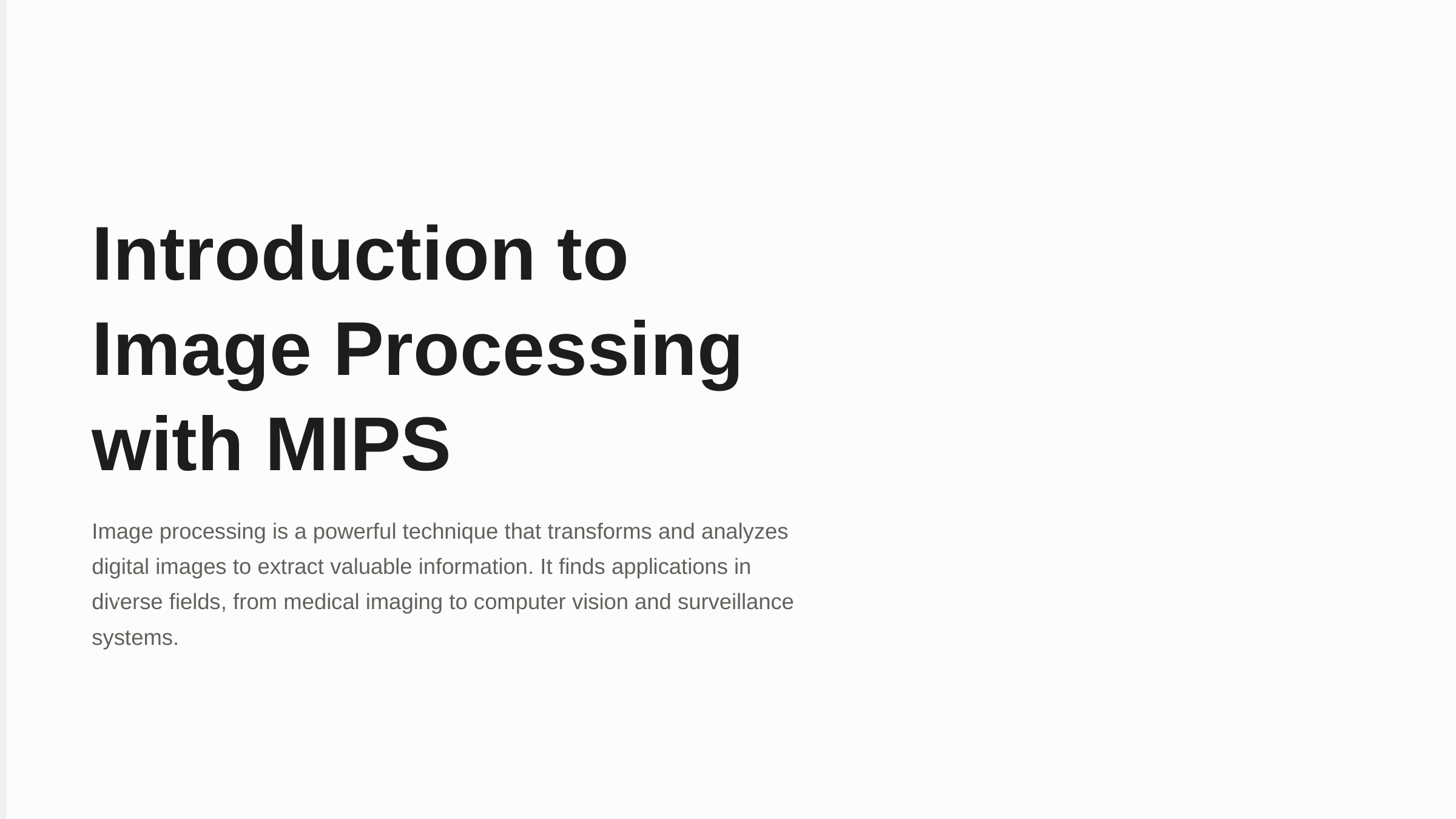

Introduction to Image Processing with MIPS
Image processing is a powerful technique that transforms and analyzes digital images to extract valuable information. It finds applications in diverse fields, from medical imaging to computer vision and surveillance systems.